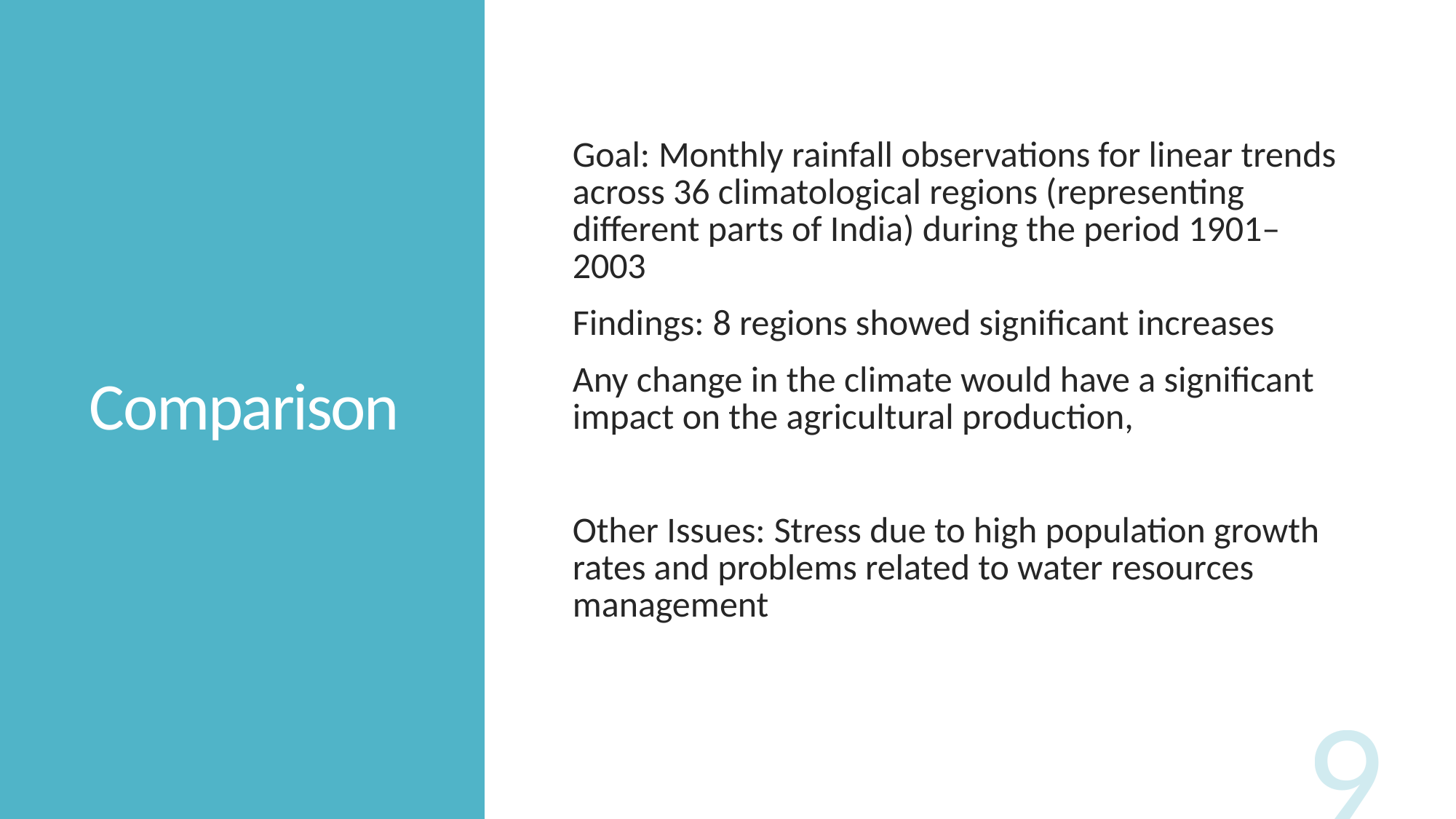

# Comparison
Goal: Monthly rainfall observations for linear trends across 36 climatological regions (representing different parts of India) during the period 1901–2003
Findings: 8 regions showed significant increases
Any change in the climate would have a significant impact on the agricultural production,

Other Issues: Stress due to high population growth rates and problems related to water resources management

9